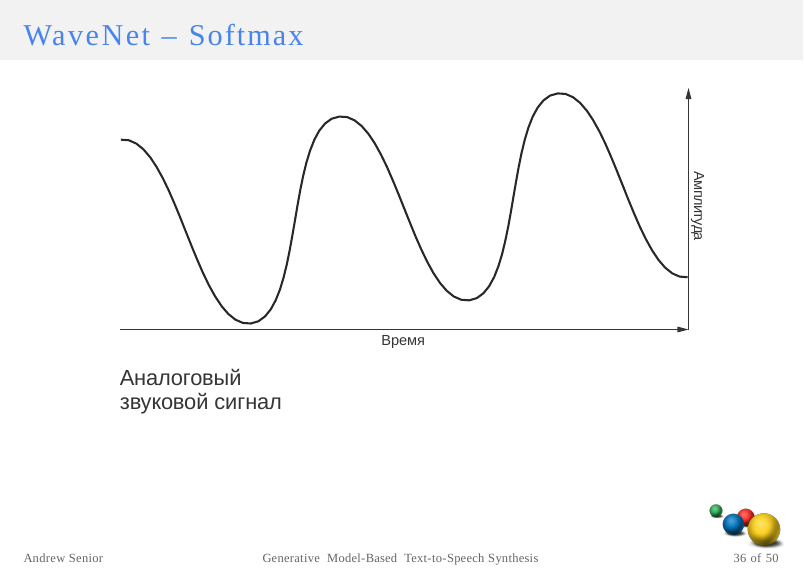

WaveNet
–
Softmax

Амплитуда

Время
Аналоговый звуковой сигнал

Andrew Senior
Generative  Model-Based  Text-to-Speech Synthesis
36 of 50